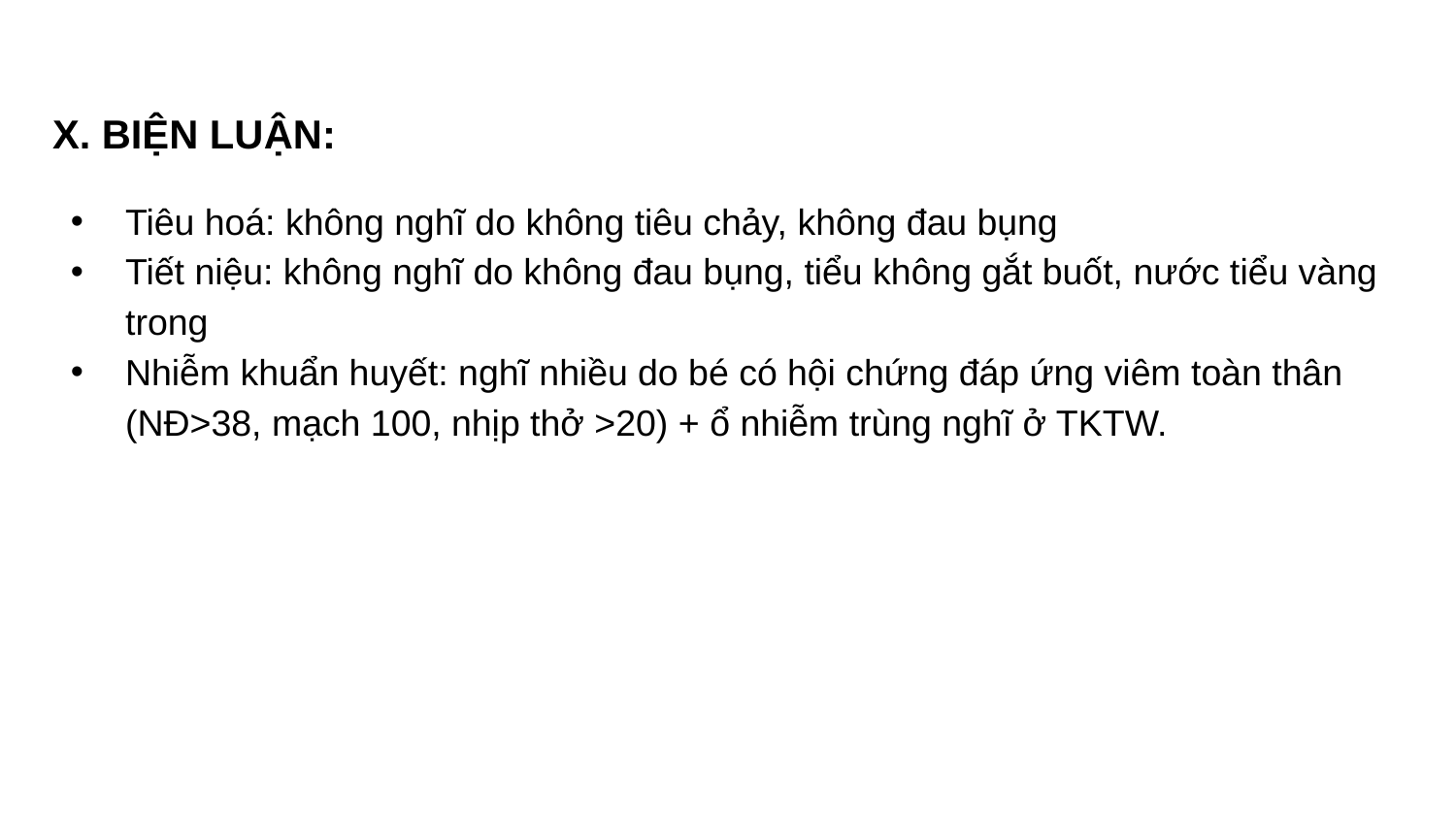

# X. BIỆN LUẬN:
Tiêu hoá: không nghĩ do không tiêu chảy, không đau bụng
Tiết niệu: không nghĩ do không đau bụng, tiểu không gắt buốt, nước tiểu vàng trong
Nhiễm khuẩn huyết: nghĩ nhiều do bé có hội chứng đáp ứng viêm toàn thân (NĐ>38, mạch 100, nhịp thở >20) + ổ nhiễm trùng nghĩ ở TKTW.